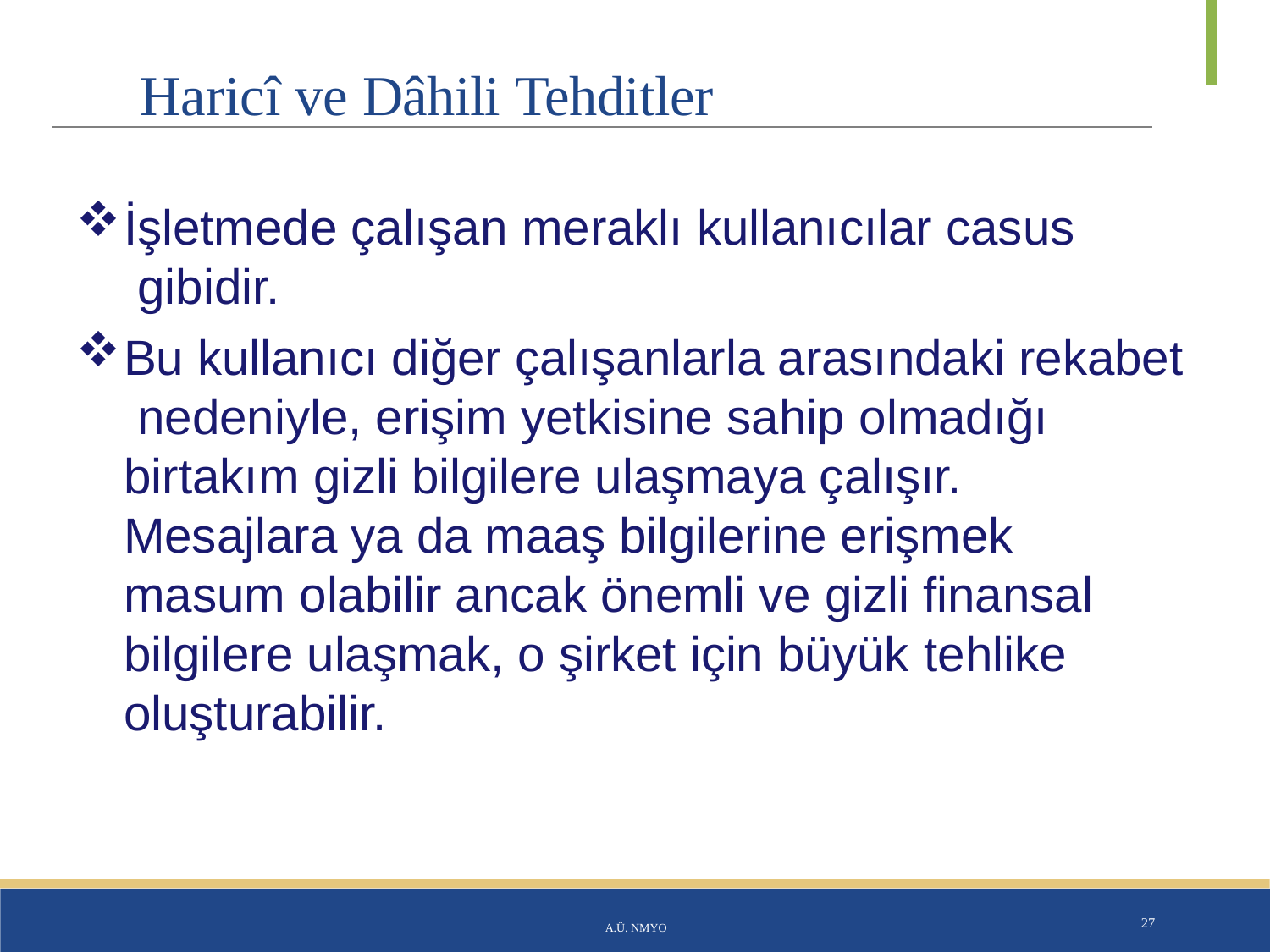

# Haricî ve Dâhili Tehditler
İşletmede çalışan meraklı kullanıcılar casus  gibidir.
Bu kullanıcı diğer çalışanlarla arasındaki rekabet  nedeniyle, erişim yetkisine sahip olmadığı  birtakım gizli bilgilere ulaşmaya çalışır.  Mesajlara ya da maaş bilgilerine erişmek  masum olabilir ancak önemli ve gizli finansal  bilgilere ulaşmak, o şirket için büyük tehlike
oluşturabilir.
A.Ü. NMYO
27